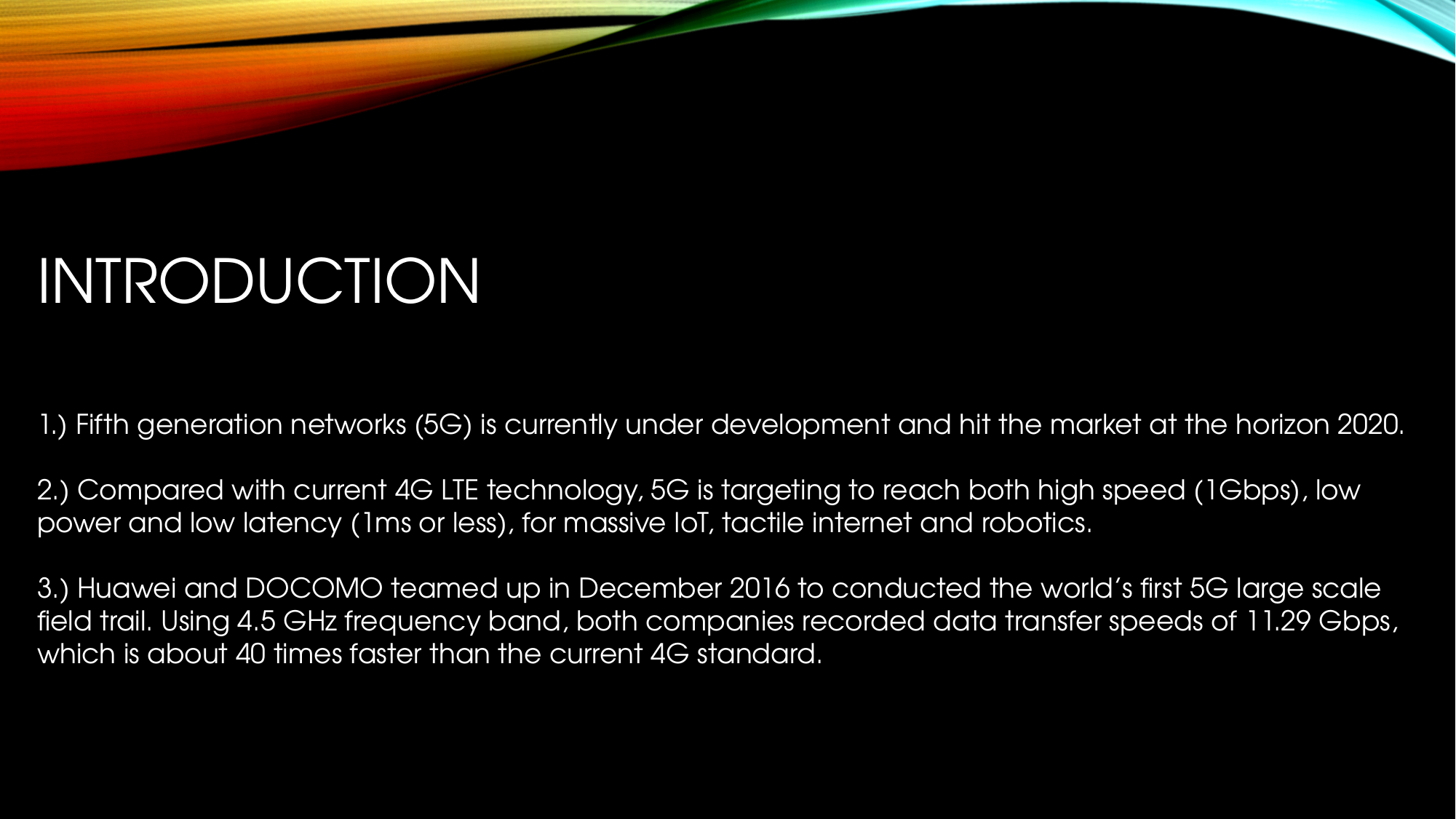

# INTRODUCTION
1.) Fifth generation networks (5G) is currently under development and hit the market at the horizon 2020.

2.) Compared with current 4G LTE technology, 5G is targeting to reach both high speed (1Gbps), low power and low latency (1ms or less), for massive IoT, tactile internet and robotics.

3.) Huawei and DOCOMO teamed up in December 2016 to conducted the world’s first 5G large scale field trail. Using 4.5 GHz frequency band, both companies recorded data transfer speeds of 11.29 Gbps, which is about 40 times faster than the current 4G standard.